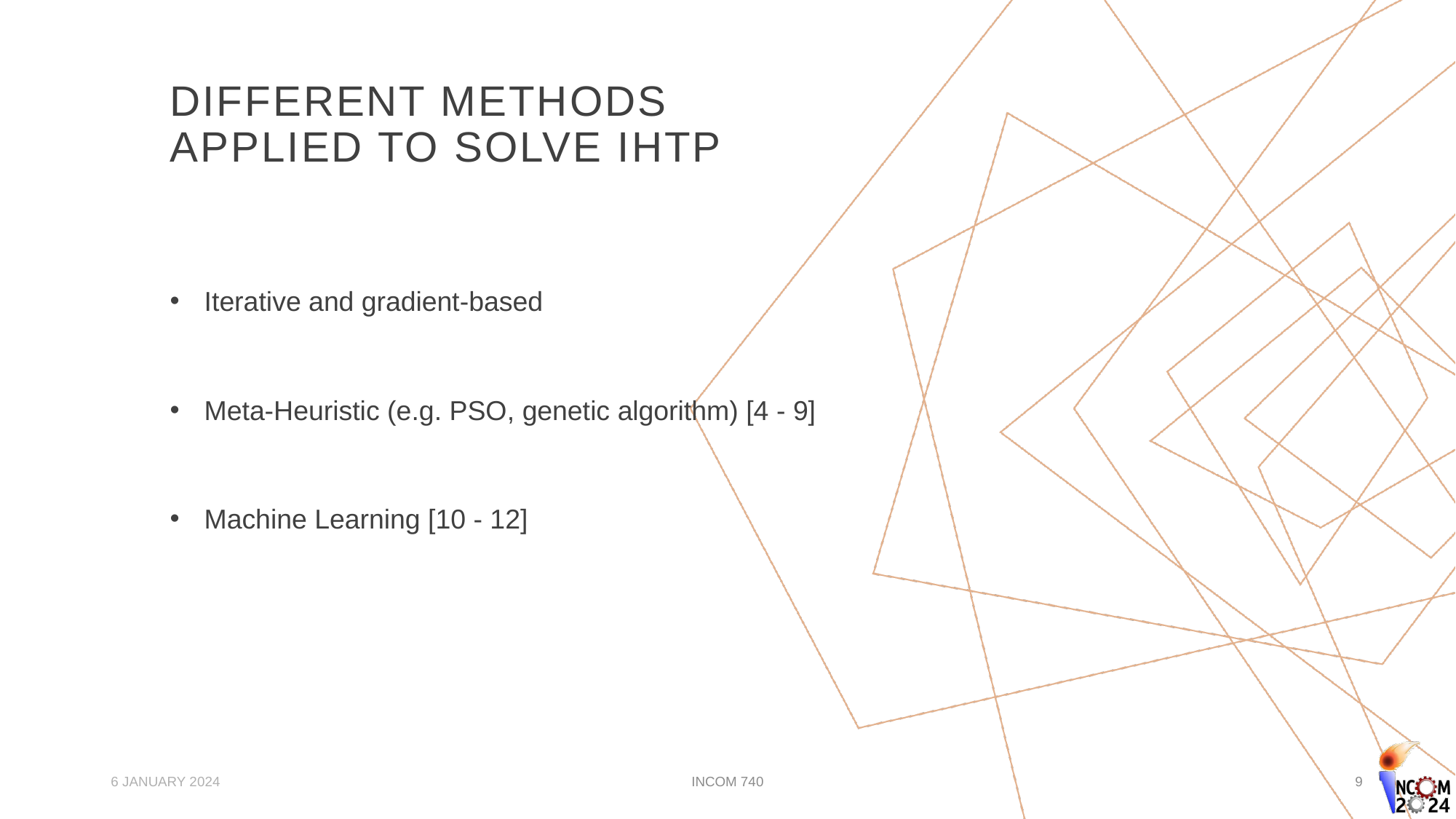

# Different Methods applied to solve IHTP
Iterative and gradient-based

Meta-Heuristic (e.g. PSO, genetic algorithm) [4 - 9]

Machine Learning [10 - 12]

9
6 JANUARY 2024
INCOM 740